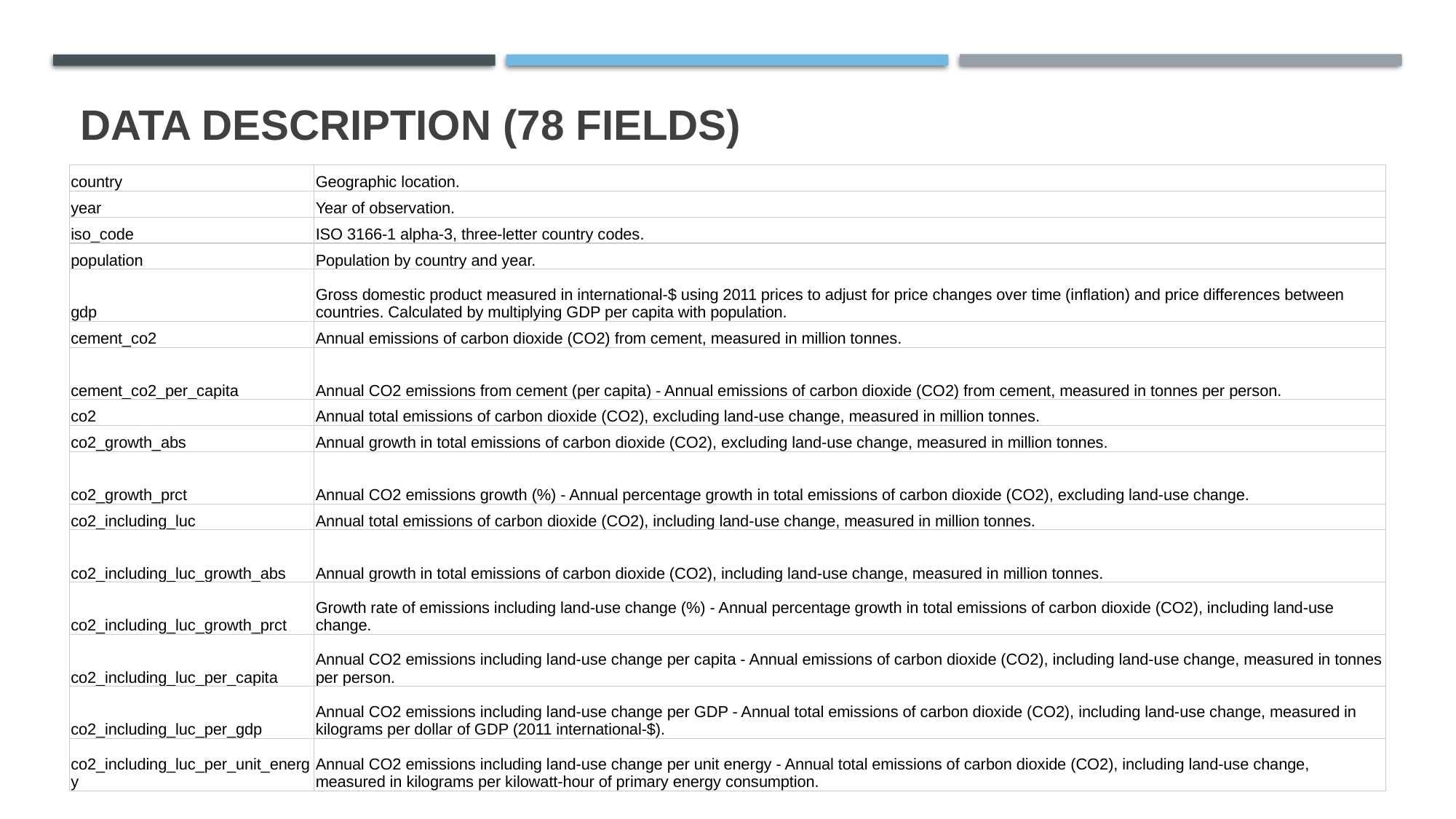

# DATA DESCRIPTION (78 fields)
| country | Geographic location. |
| --- | --- |
| year | Year of observation. |
| iso\_code | ISO 3166-1 alpha-3, three-letter country codes. |
| population | Population by country and year. |
| gdp | Gross domestic product measured in international-$ using 2011 prices to adjust for price changes over time (inflation) and price differences between countries. Calculated by multiplying GDP per capita with population. |
| cement\_co2 | Annual emissions of carbon dioxide (CO2) from cement, measured in million tonnes. |
| cement\_co2\_per\_capita | Annual CO2 emissions from cement (per capita) - Annual emissions of carbon dioxide (CO2) from cement, measured in tonnes per person. |
| co2 | Annual total emissions of carbon dioxide (CO2), excluding land-use change, measured in million tonnes. |
| co2\_growth\_abs | Annual growth in total emissions of carbon dioxide (CO2), excluding land-use change, measured in million tonnes. |
| co2\_growth\_prct | Annual CO2 emissions growth (%) - Annual percentage growth in total emissions of carbon dioxide (CO2), excluding land-use change. |
| co2\_including\_luc | Annual total emissions of carbon dioxide (CO2), including land-use change, measured in million tonnes. |
| co2\_including\_luc\_growth\_abs | Annual growth in total emissions of carbon dioxide (CO2), including land-use change, measured in million tonnes. |
| co2\_including\_luc\_growth\_prct | Growth rate of emissions including land-use change (%) - Annual percentage growth in total emissions of carbon dioxide (CO2), including land-use change. |
| co2\_including\_luc\_per\_capita | Annual CO2 emissions including land-use change per capita - Annual emissions of carbon dioxide (CO2), including land-use change, measured in tonnes per person. |
| co2\_including\_luc\_per\_gdp | Annual CO2 emissions including land-use change per GDP - Annual total emissions of carbon dioxide (CO2), including land-use change, measured in kilograms per dollar of GDP (2011 international-$). |
| co2\_including\_luc\_per\_unit\_energy | Annual CO2 emissions including land-use change per unit energy - Annual total emissions of carbon dioxide (CO2), including land-use change, measured in kilograms per kilowatt-hour of primary energy consumption. |